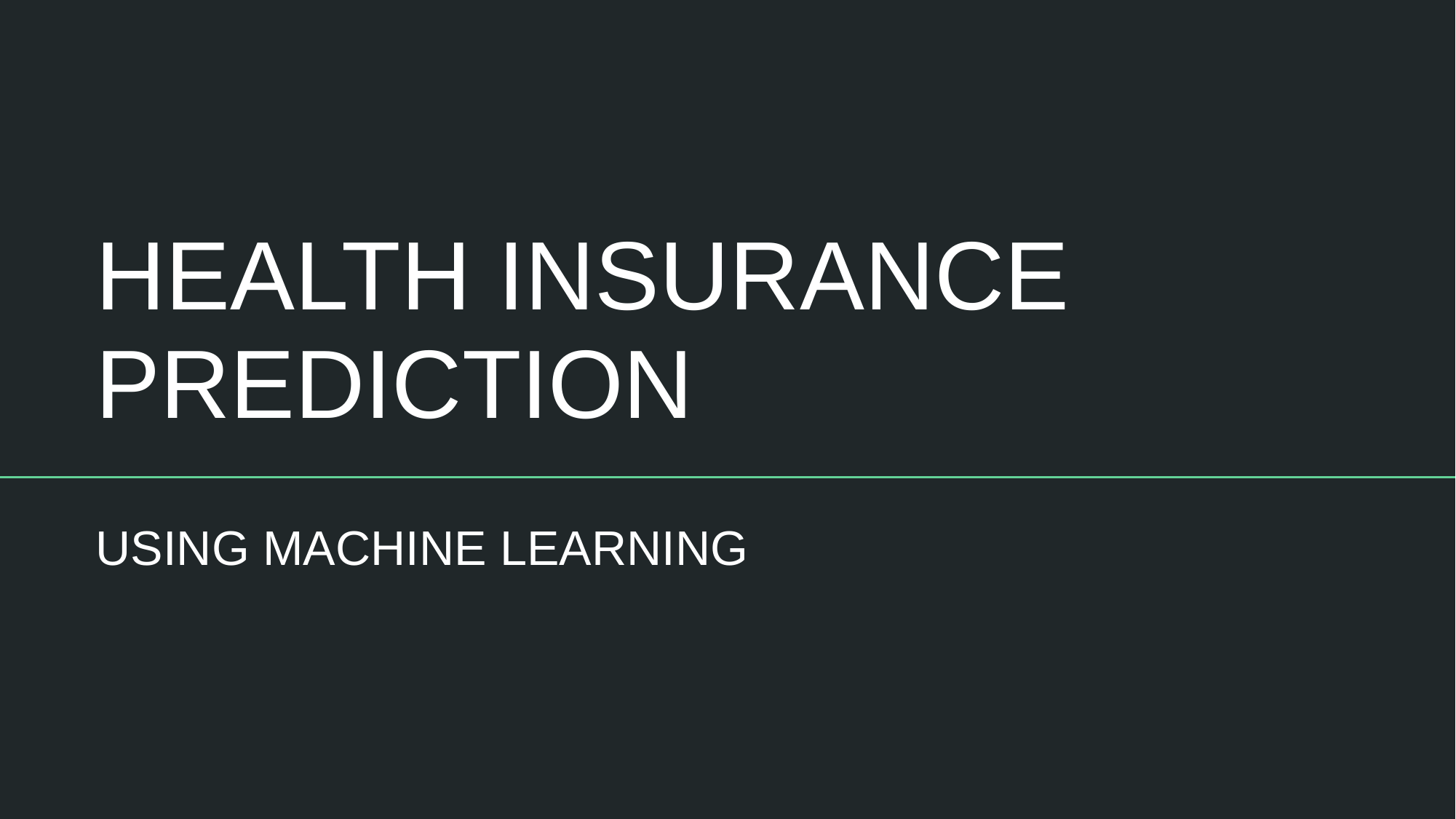

# HEALTH INSURANCE PREDICTION
USING MACHINE LEARNING